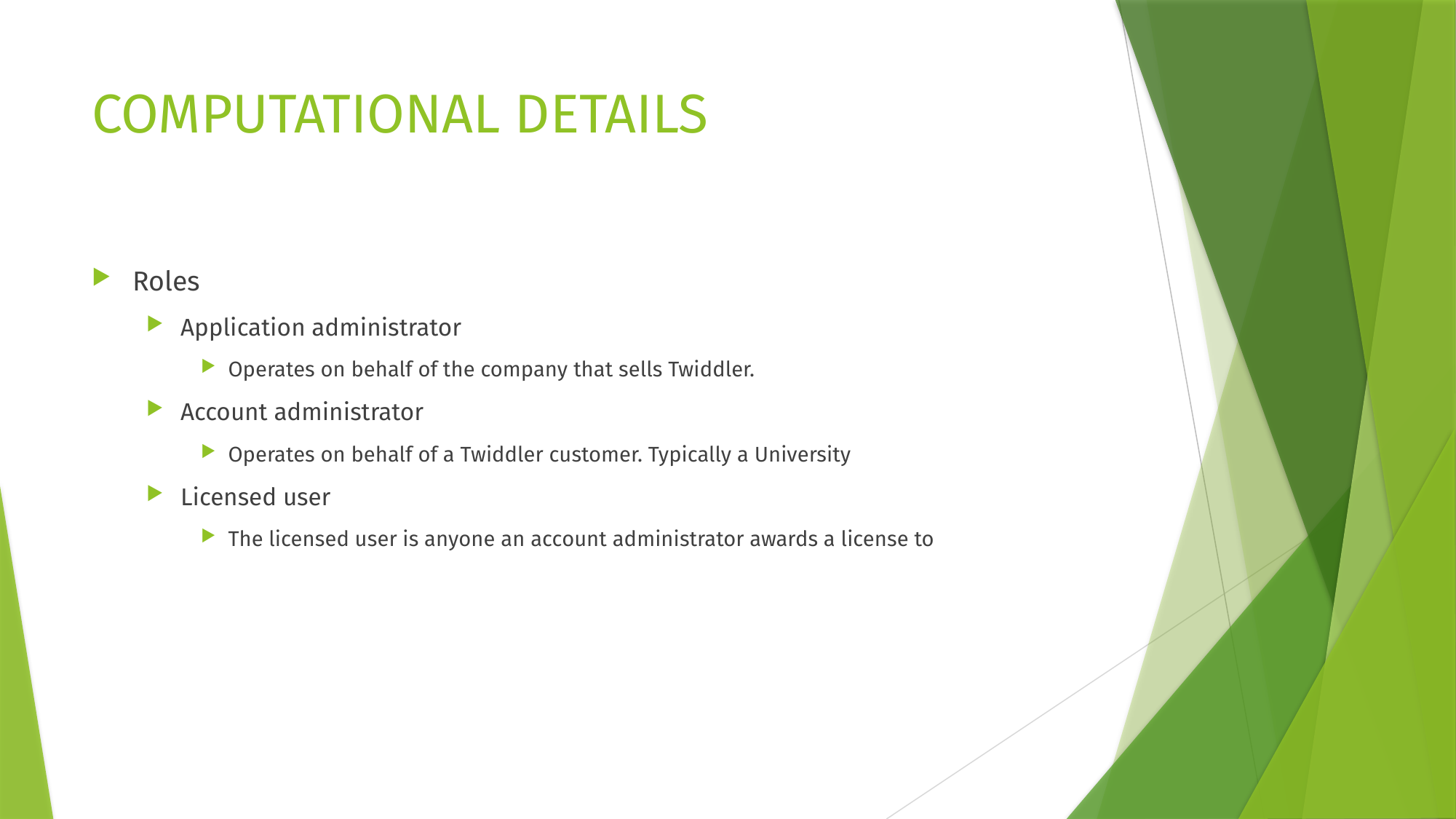

# COMPUTATIONAL DETAILS
Roles
Application administrator
Operates on behalf of the company that sells Twiddler.
Account administrator
Operates on behalf of a Twiddler customer. Typically a University
Licensed user
The licensed user is anyone an account administrator awards a license to